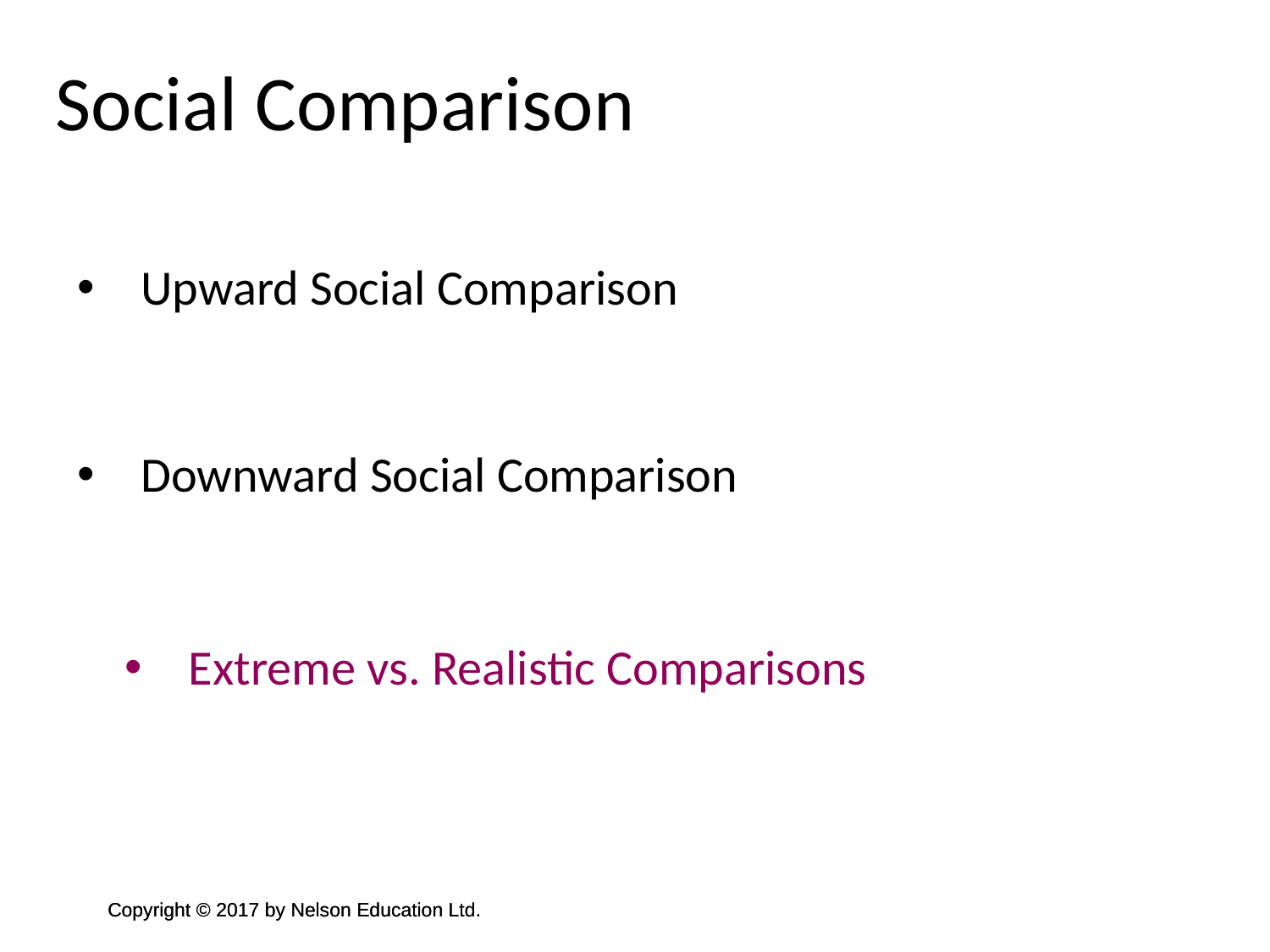

Social Comparison
Upward Social Comparison

Downward Social Comparison

Extreme vs. Realistic Comparisons